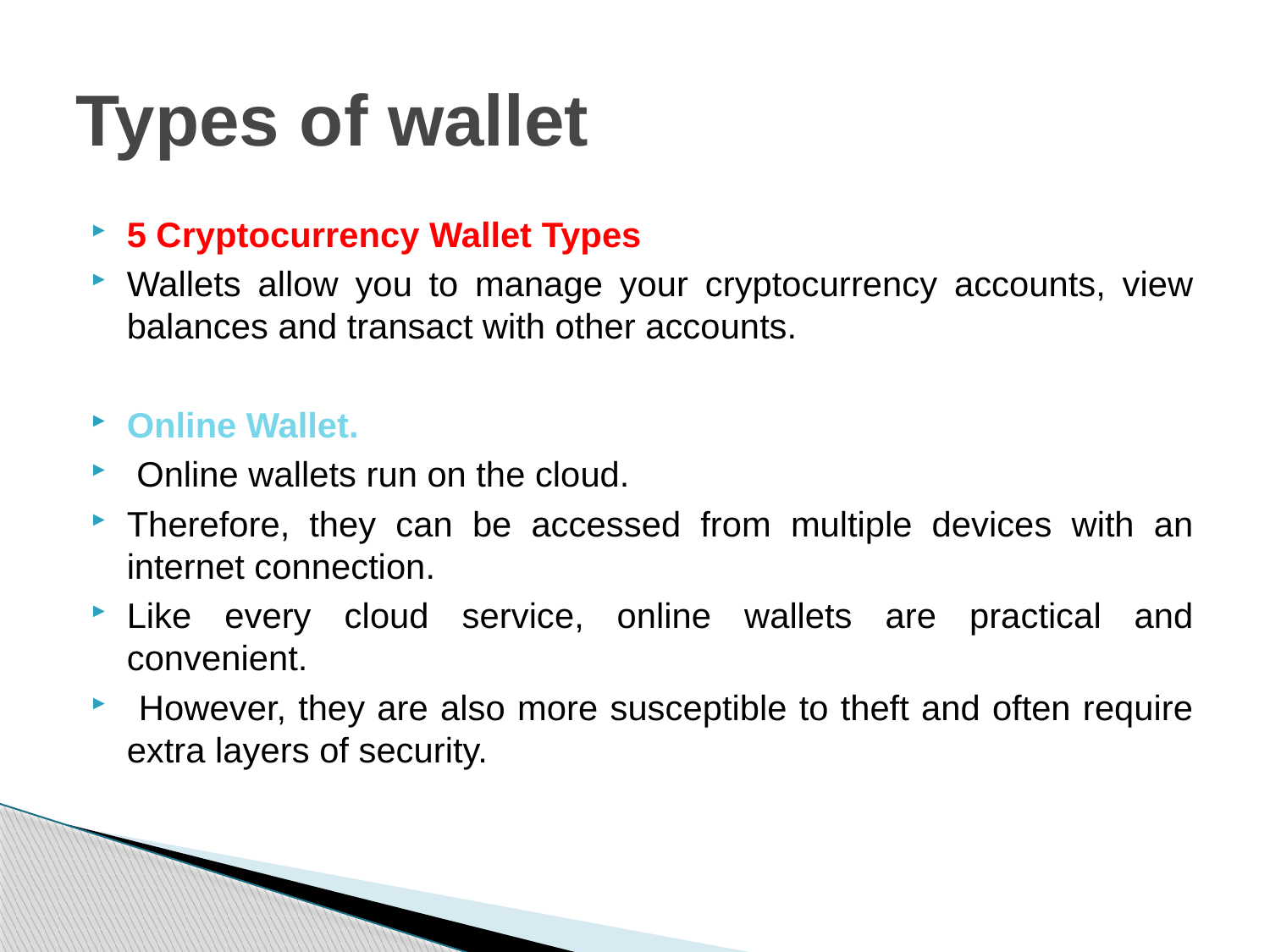

# Types of wallet
5 Cryptocurrency Wallet Types
Wallets allow you to manage your cryptocurrency accounts, view balances and transact with other accounts.

Online Wallet.
 Online wallets run on the cloud.
Therefore, they can be accessed from multiple devices with an internet connection.
Like every cloud service, online wallets are practical and convenient.
 However, they are also more susceptible to theft and often require extra layers of security.